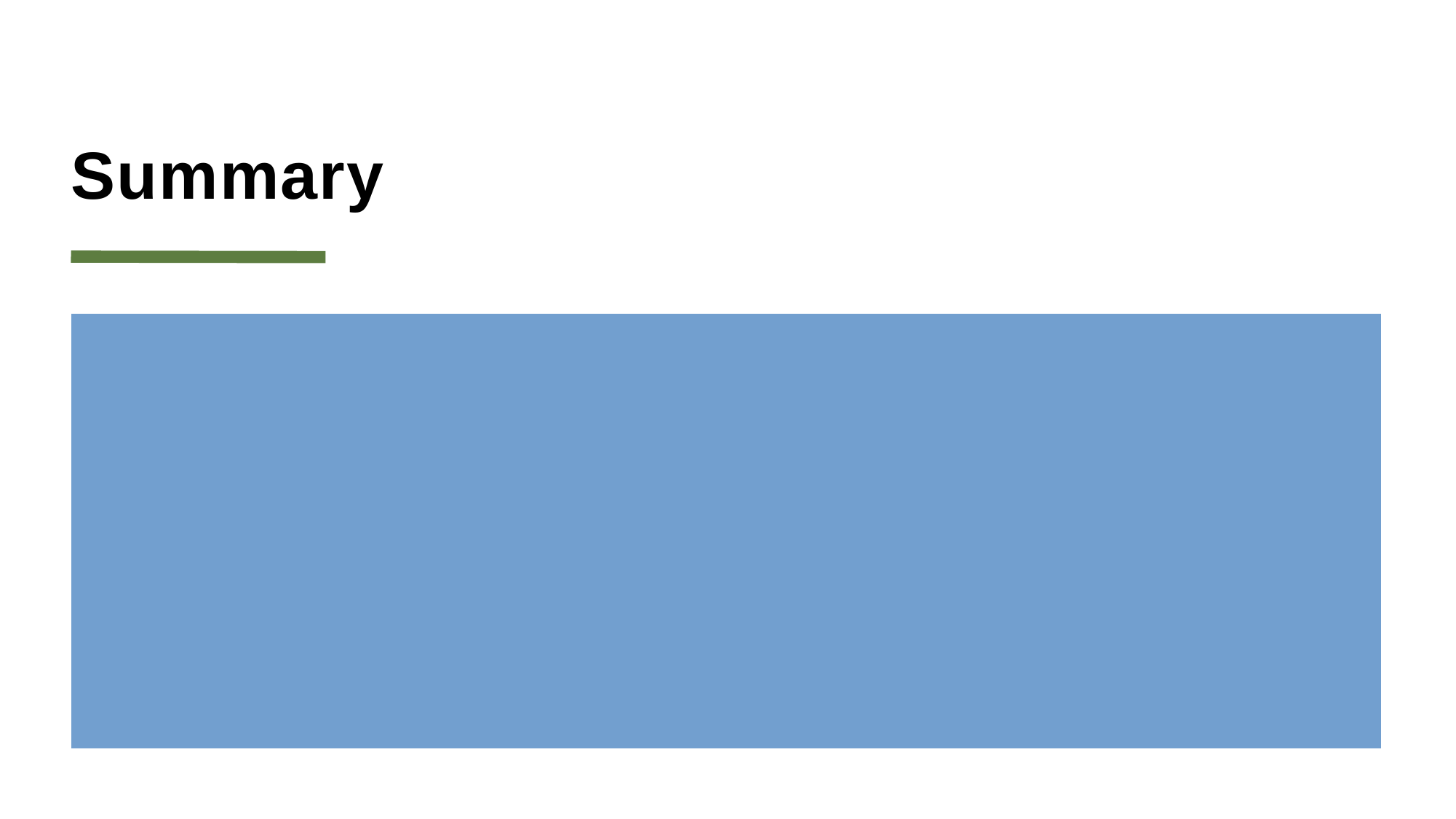

# Summary
From the dataset and analysis done, the factors determining salary levels are:
Educational Attainment – higher degrees tend to receive higher salaries

Gender – Males receive more than females and other genders. The type of work is a good differentiation factor for this result.

Years of Experience – the more seasoned employees receive higher salaries probably due to higher positions in the company.

Age – As an employee ages, salary also increases which is an indication of career growth.